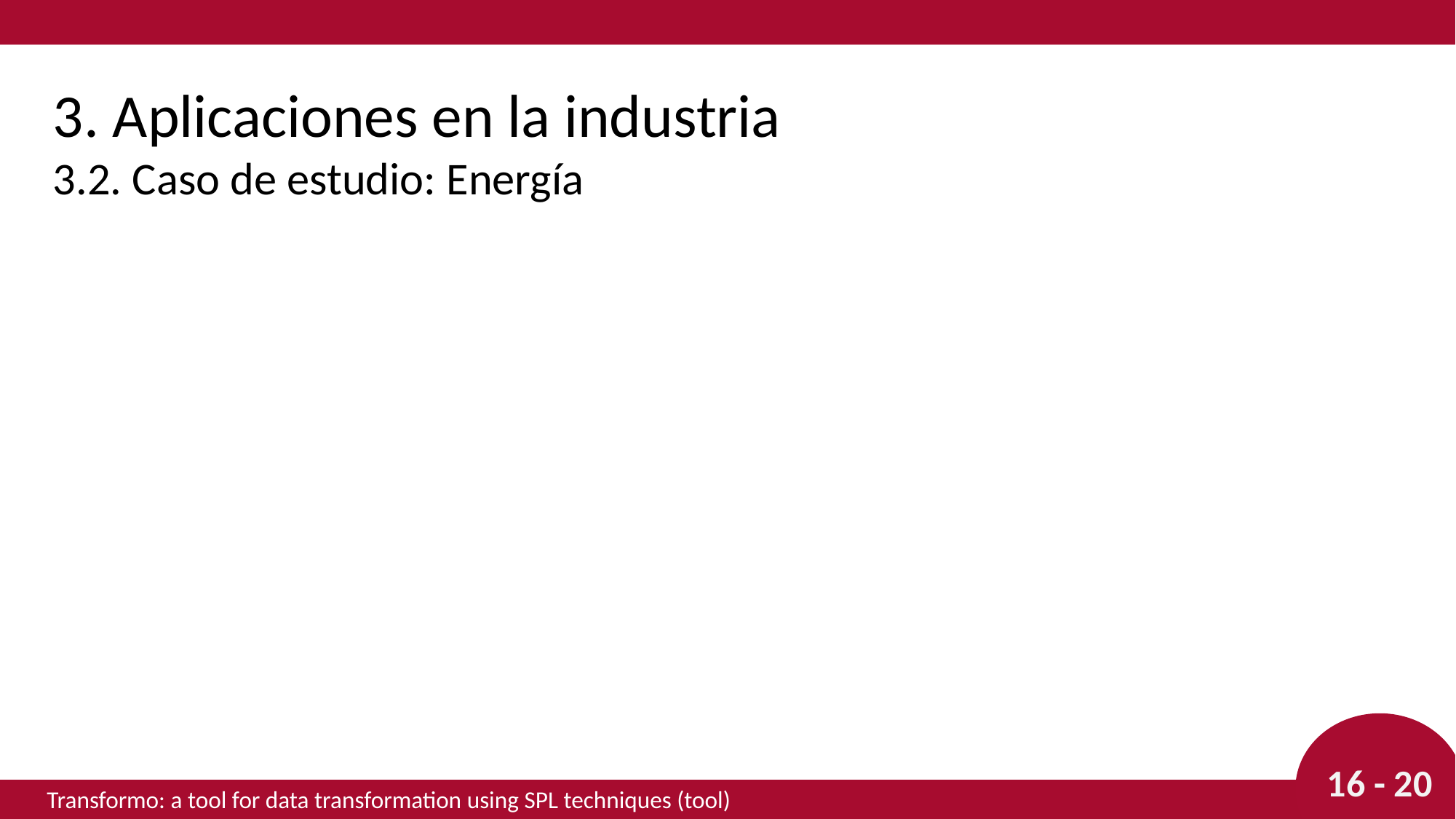

3. Aplicaciones en la industria
3.2. Caso de estudio: Energía

16 - 20
Transformo: a tool for data transformation using SPL techniques (tool)